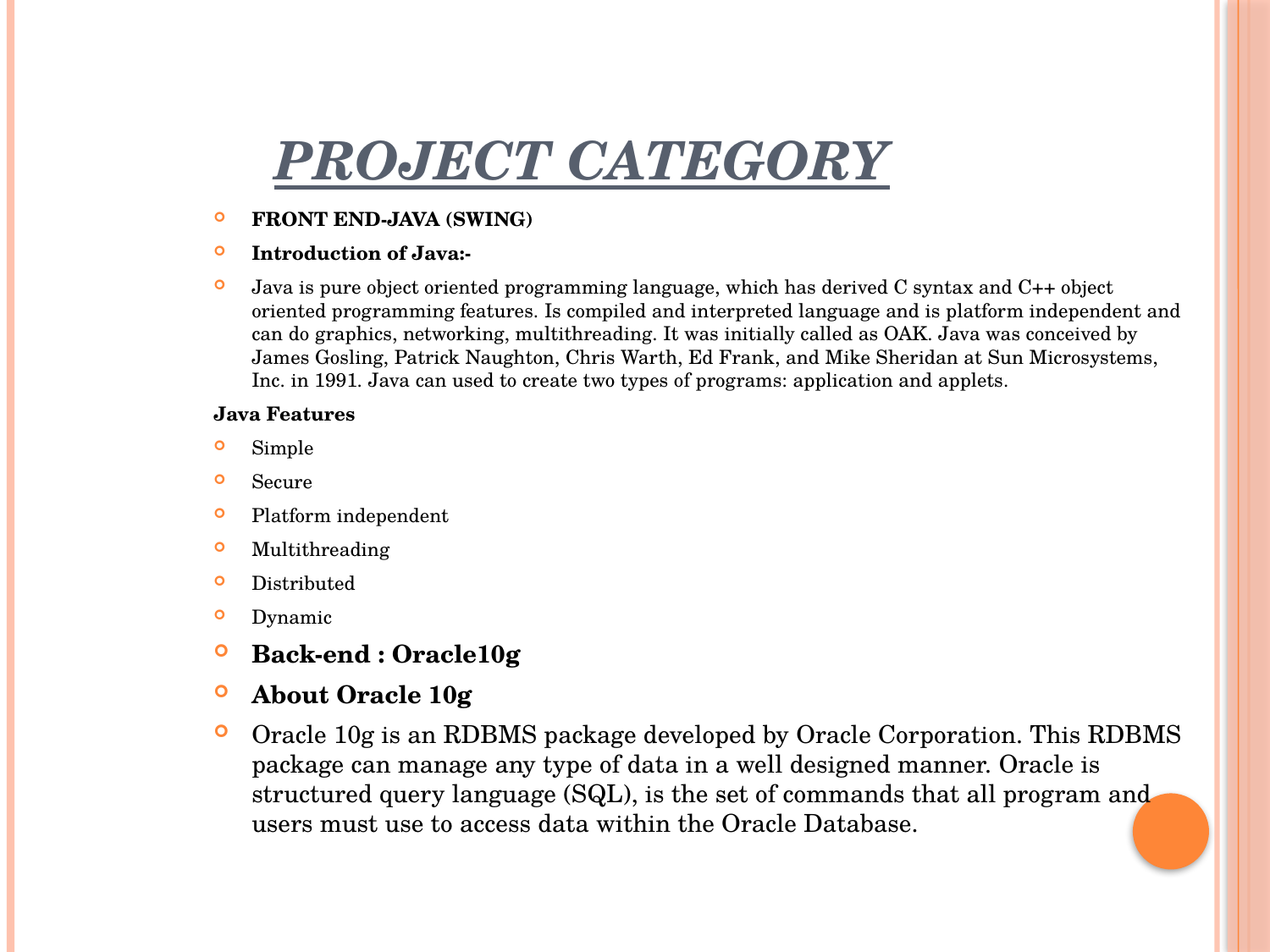

# PROJECT CATEGORY
FRONT END-JAVA (SWING)
Introduction of Java:-
Java is pure object oriented programming language, which has derived C syntax and C++ object oriented programming features. Is compiled and interpreted language and is platform independent and can do graphics, networking, multithreading. It was initially called as OAK. Java was conceived by James Gosling, Patrick Naughton, Chris Warth, Ed Frank, and Mike Sheridan at Sun Microsystems, Inc. in 1991. Java can used to create two types of programs: application and applets.
Java Features
Simple
Secure
Platform independent
Multithreading
Distributed
Dynamic
Back-end : Oracle10g
About Oracle 10g
Oracle 10g is an RDBMS package developed by Oracle Corporation. This RDBMS package can manage any type of data in a well designed manner. Oracle is structured query language (SQL), is the set of commands that all program and users must use to access data within the Oracle Database.